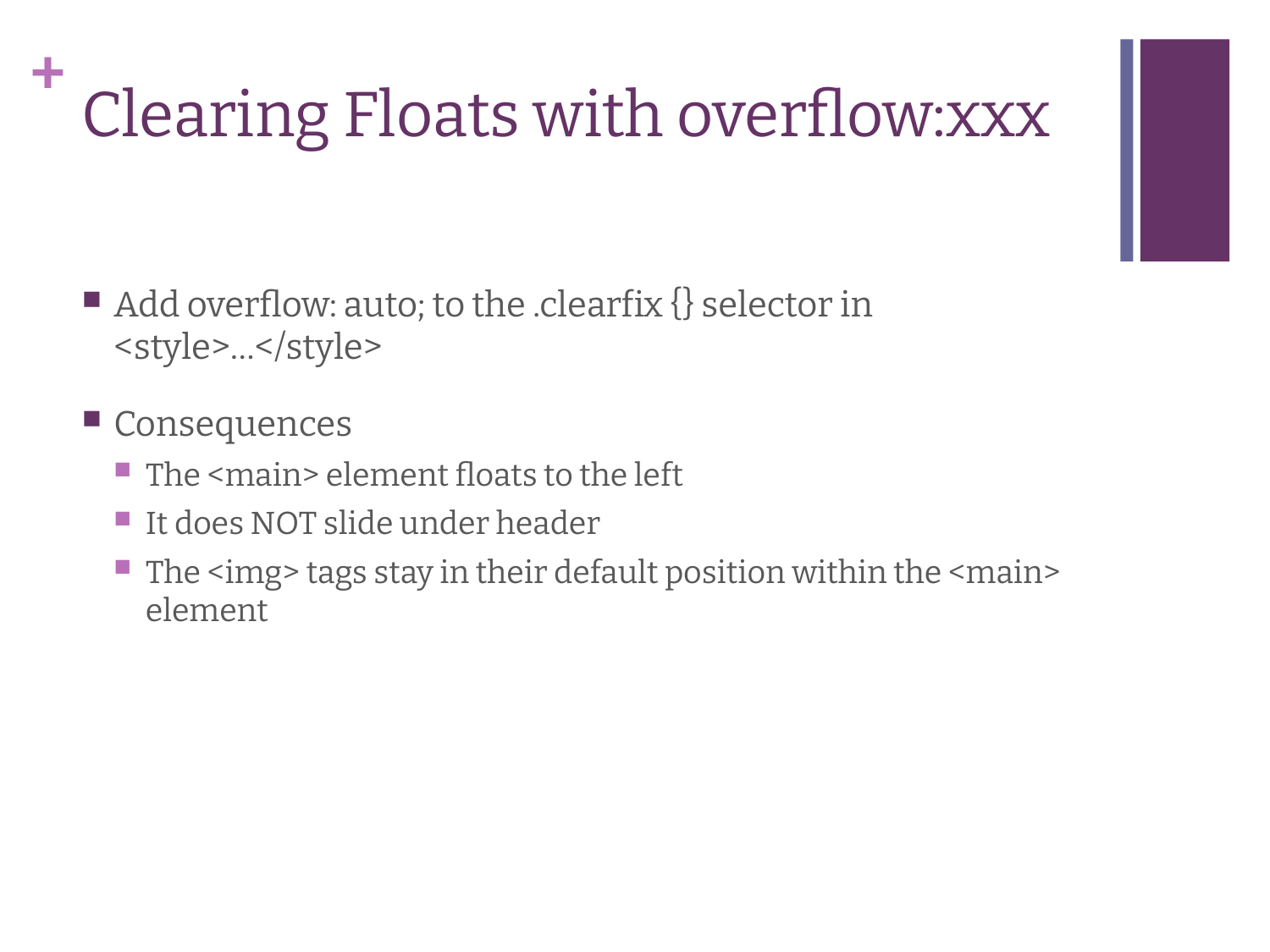

# Clearing Floats with overflow:xxx
Add overflow: auto; to the .clearfix {} selector in <style>…</style>
Consequences
The <main> element floats to the left
It does NOT slide under header
The <img> tags stay in their default position within the <main> element